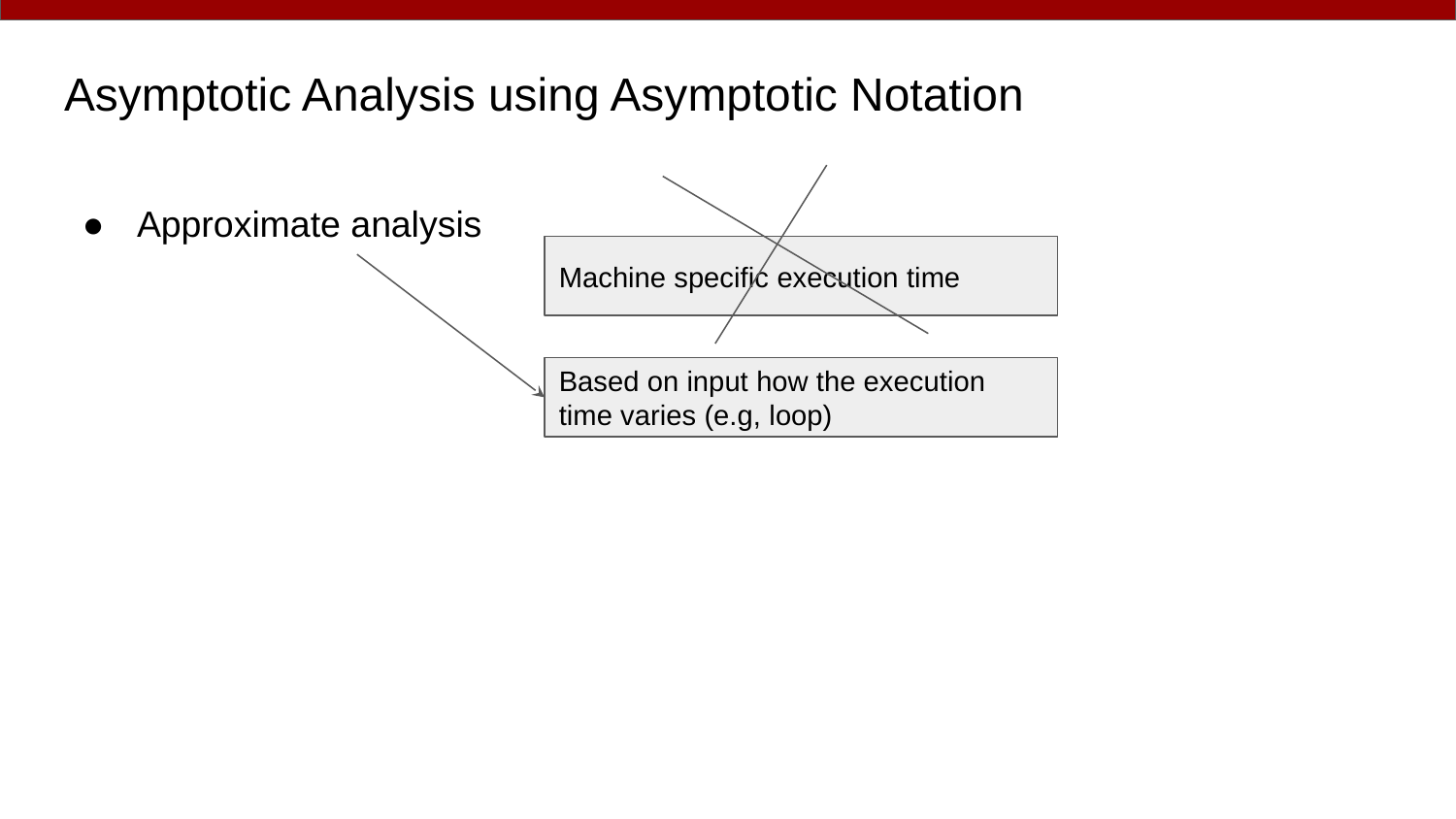

# Asymptotic Analysis using Asymptotic Notation

Approximate analysis
Machine specific execution time
Based on input how the execution time varies (e.g, loop)